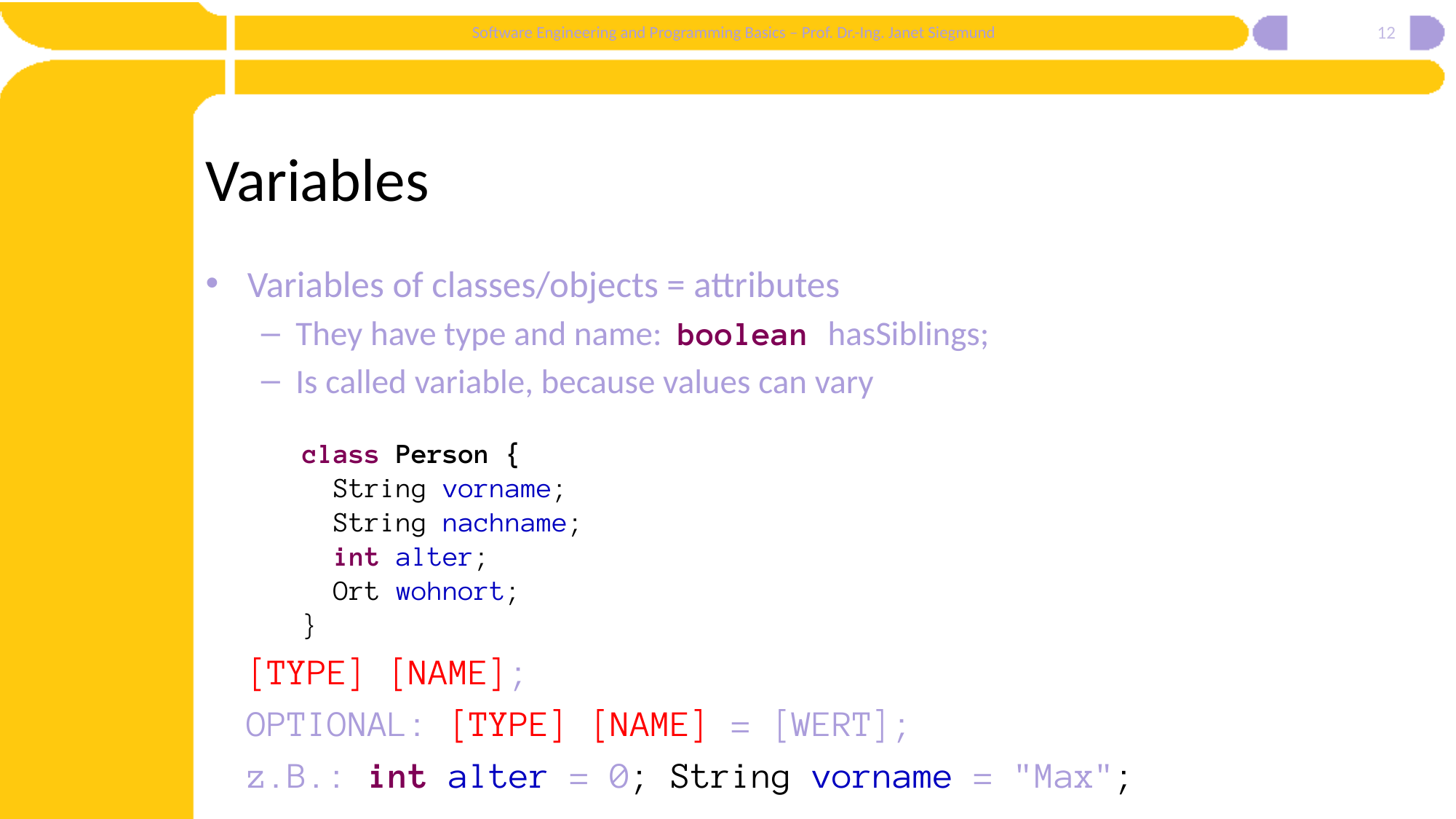

12
# Variables
Variables of classes/objects = attributes
They have type and name:  boolean hasSiblings;
Is called variable, because values can vary

class Person {
  String vorname;
  String nachname;
  int alter;
  Ort wohnort;
}
	[TYPE] [NAME];
	OPTIONAL: [TYPE] [NAME] = [WERT];
	z.B.: int alter = 0; String vorname = "Max";